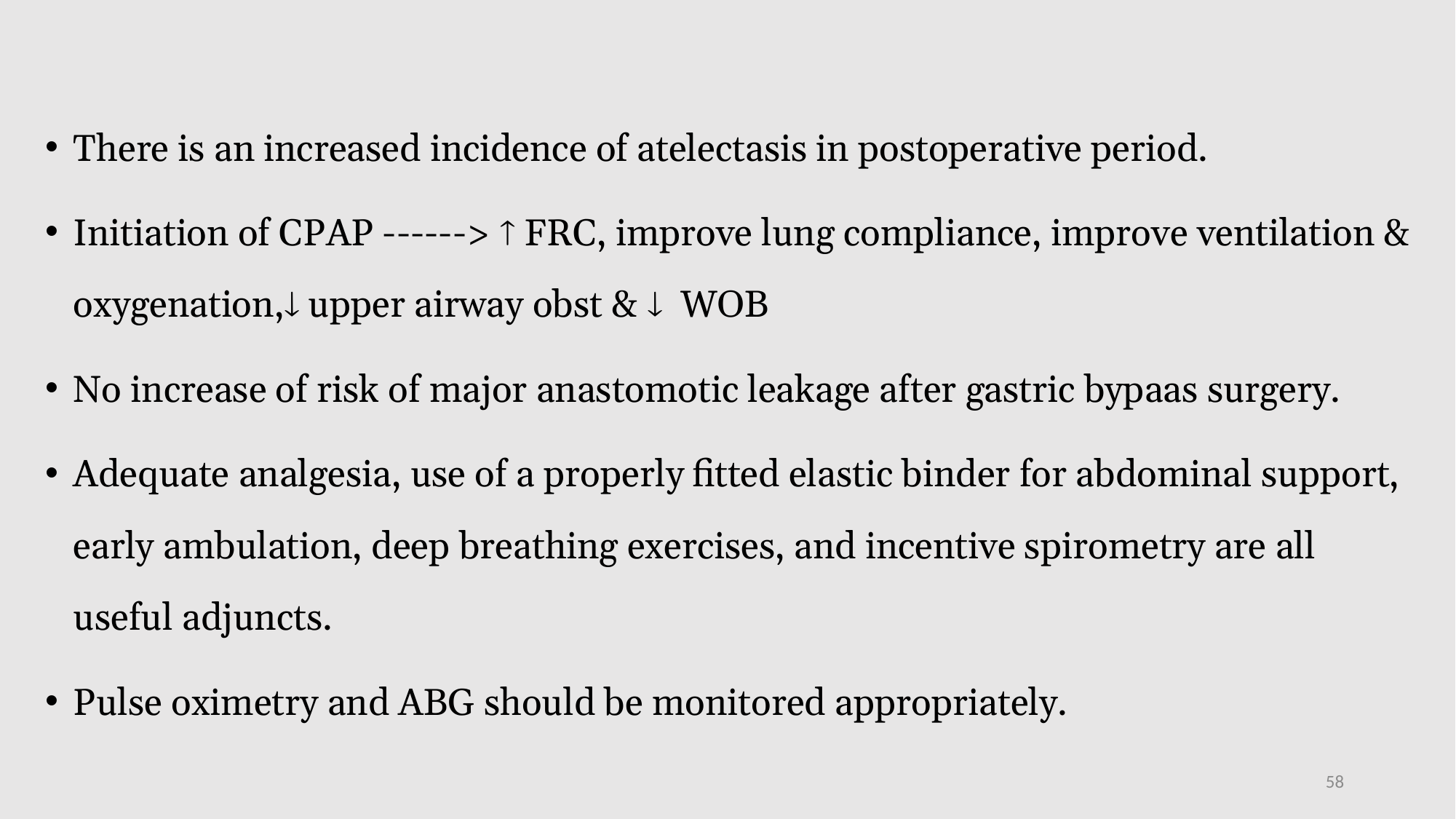

There is an increased incidence of atelectasis in postoperative period.
Initiation of CPAP ------> ↑ FRC, improve lung compliance, improve ventilation & oxygenation,↓ upper airway obst & ↓  WOB
No increase of risk of major anastomotic leakage after gastric bypaas surgery.
Adequate analgesia, use of a properly fitted elastic binder for abdominal support, early ambulation, deep breathing exercises, and incentive spirometry are all useful adjuncts.
Pulse oximetry and ABG should be monitored appropriately.
58